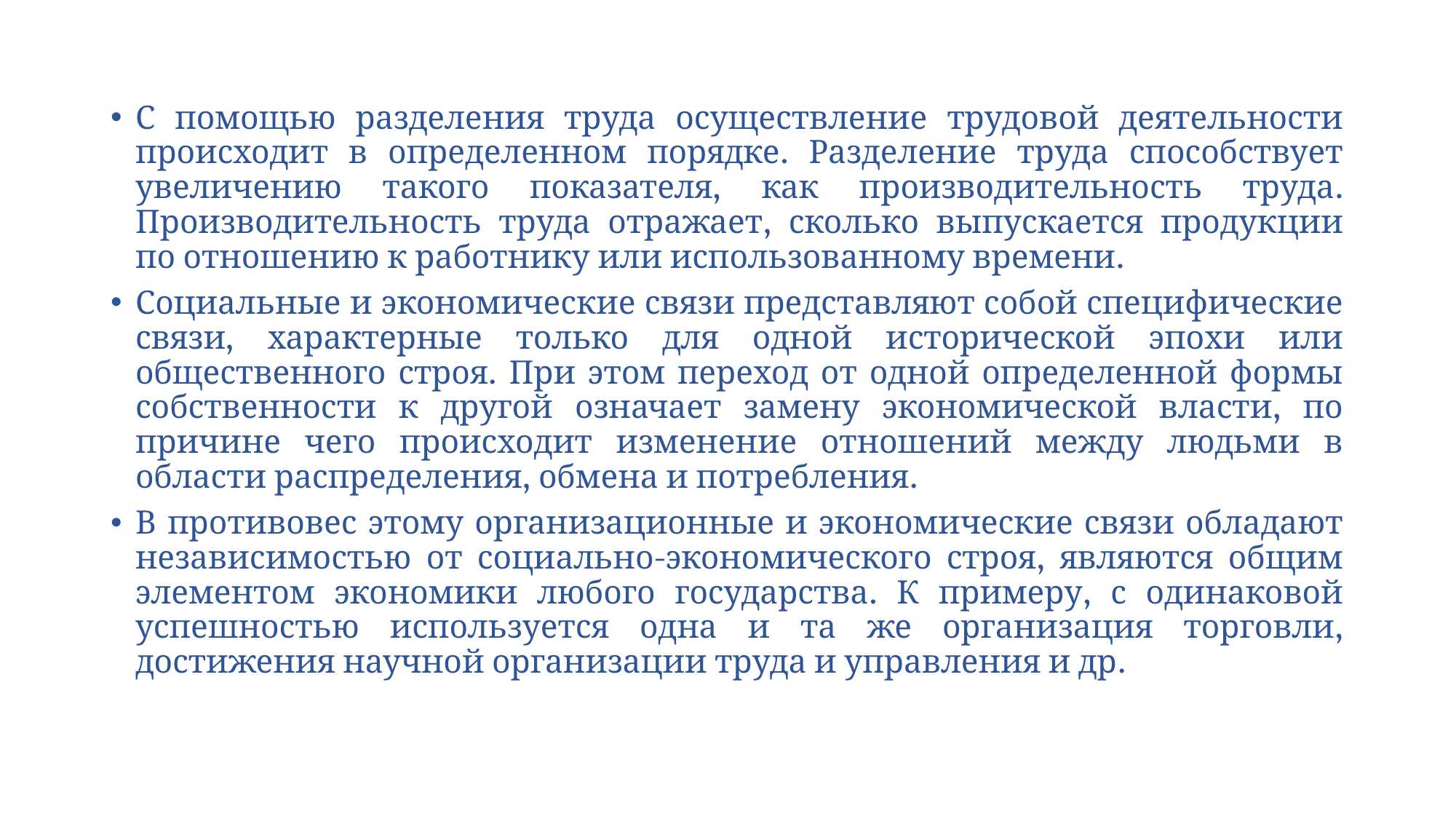

С помощью разделения труда осуществление трудовой деятельности происходит в определенном порядке. Разделение труда способствует увеличению такого показателя, как производительность труда. Производительность труда отражает, сколько выпускается продукции по отношению к работнику или использованному времени.
Социальные и экономические связи представляют собой специфические связи, характерные только для одной исторической эпохи или общественного строя. При этом переход от одной определенной формы собственности к другой означает замену экономической власти, по причине чего происходит изменение отношений между людьми в области распределения, обмена и потребления.
В противовес этому организационные и экономические связи обладают независимостью от социально-экономического строя, являются общим элементом экономики любого государства. К примеру, с одинаковой успешностью используется одна и та же организация торговли, достижения научной организации труда и управления и др.